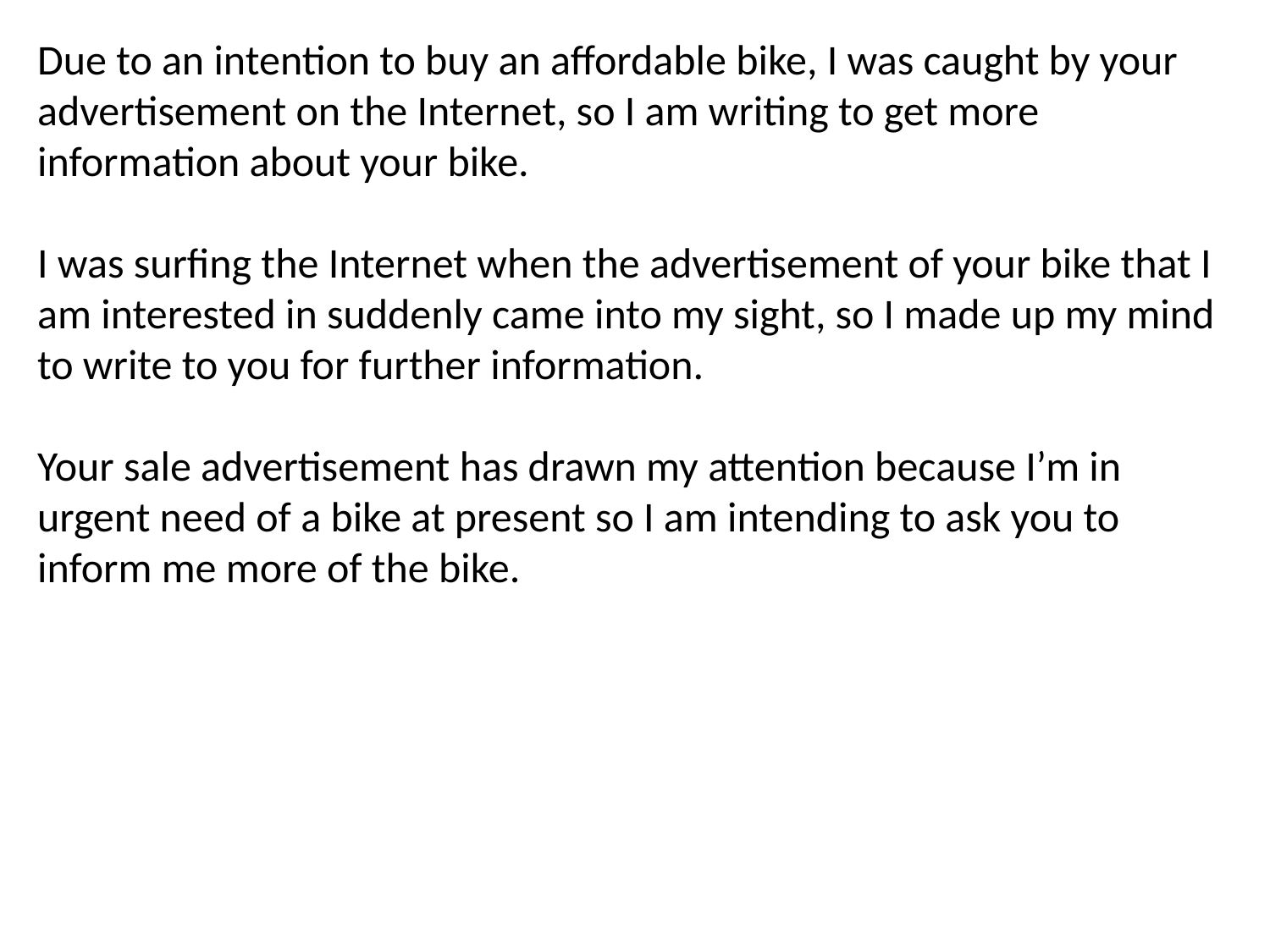

Due to an intention to buy an affordable bike, I was caught by your advertisement on the Internet, so I am writing to get more information about your bike.

I was surfing the Internet when the advertisement of your bike that I am interested in suddenly came into my sight, so I made up my mind to write to you for further information.

Your sale advertisement has drawn my attention because I’m in urgent need of a bike at present so I am intending to ask you to inform me more of the bike.